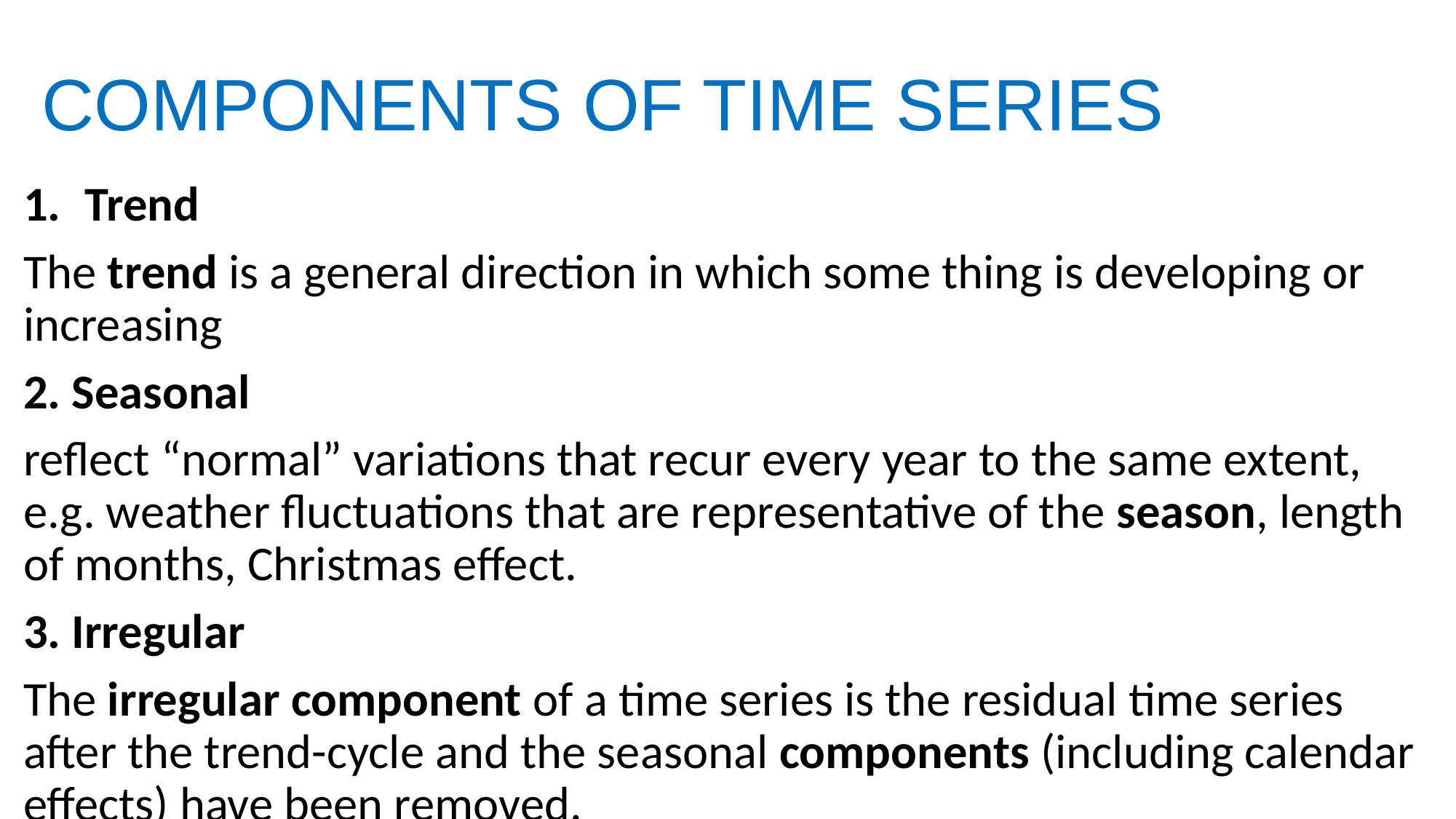

# COMPONENTS OF TIME SERIES
Trend
The trend is a general direction in which some thing is developing or increasing
2. Seasonal
reflect “normal” variations that recur every year to the same extent, e.g. weather fluctuations that are representative of the season, length of months, Christmas effect.
3. Irregular
The irregular component of a time series is the residual time series after the trend-cycle and the seasonal components (including calendar effects) have been removed.